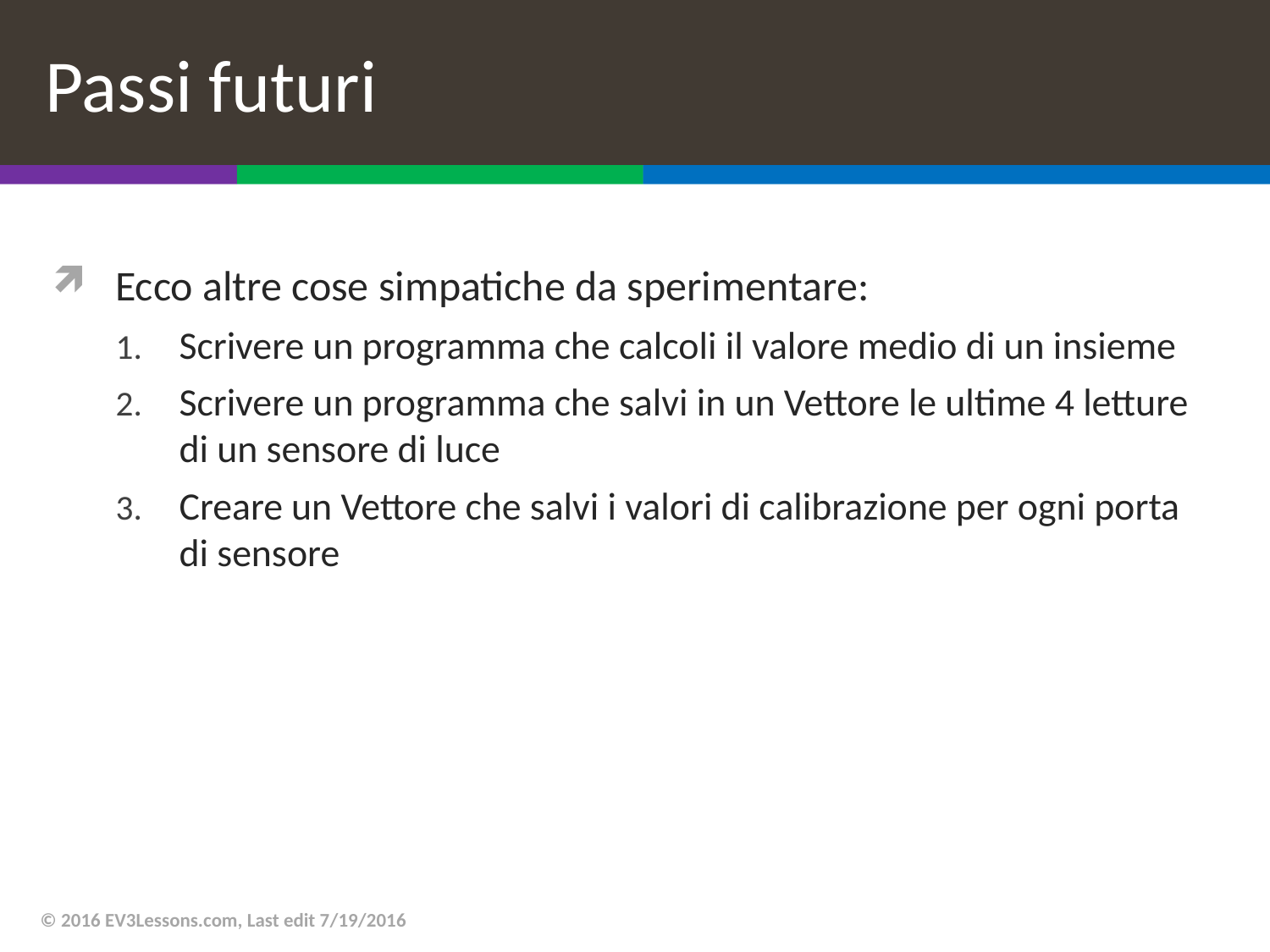

# Passi futuri
Ecco altre cose simpatiche da sperimentare:
Scrivere un programma che calcoli il valore medio di un insieme
Scrivere un programma che salvi in un Vettore le ultime 4 letture di un sensore di luce
Creare un Vettore che salvi i valori di calibrazione per ogni porta di sensore
© 2016 EV3Lessons.com, Last edit 7/19/2016